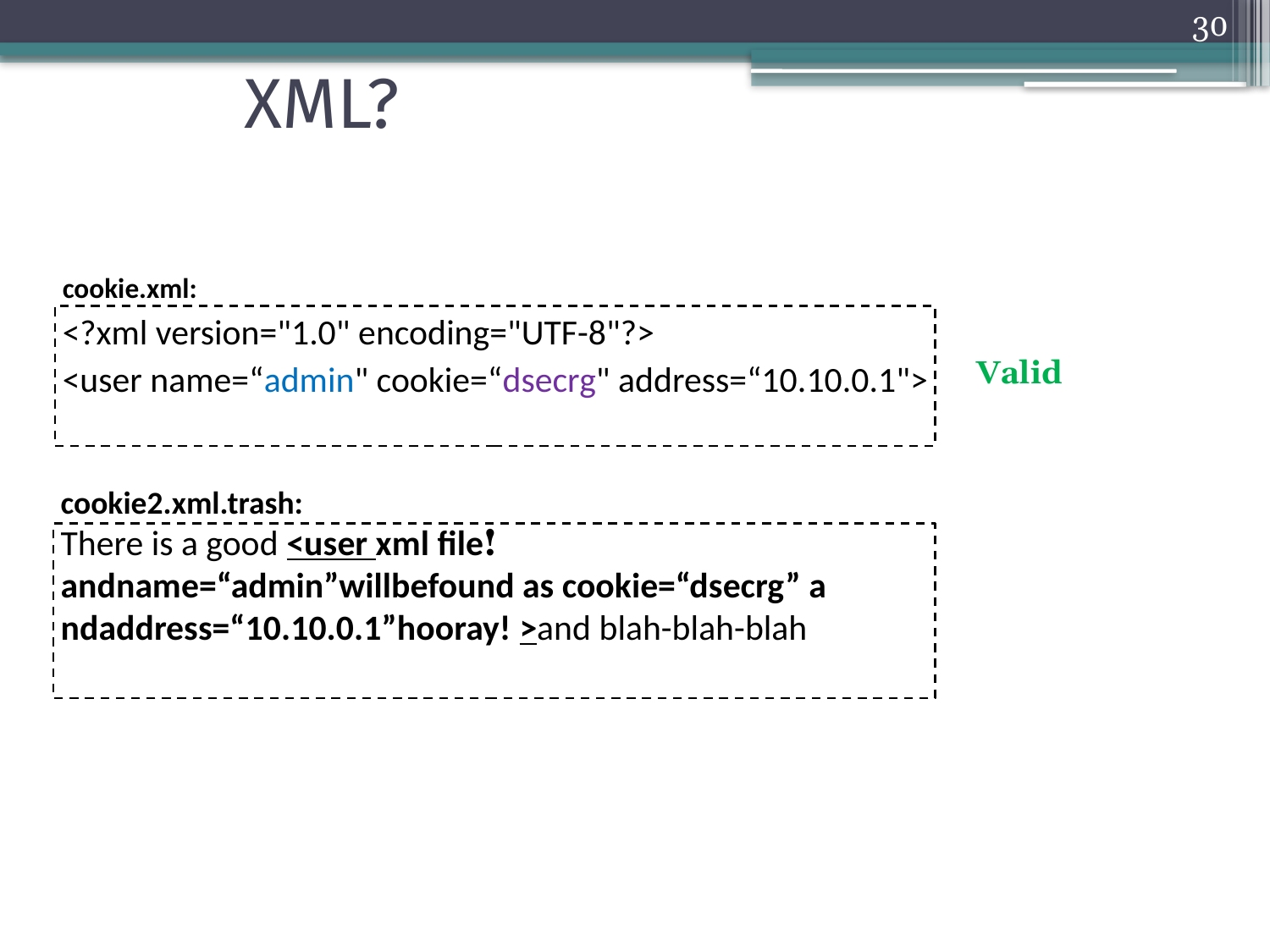

30
# XML?

cookie.xml:
<?xml version="1.0" encoding="UTF-8"?>
<user name=“admin" cookie=“dsecrg" address=“10.10.0.1">

Valid
cookie2.xml.trash:
There is a good <user xml file!
andname=“admin”willbefound as cookie=“dsecrg” a
ndaddress=“10.10.0.1”hooray! >and blah-blah-blah